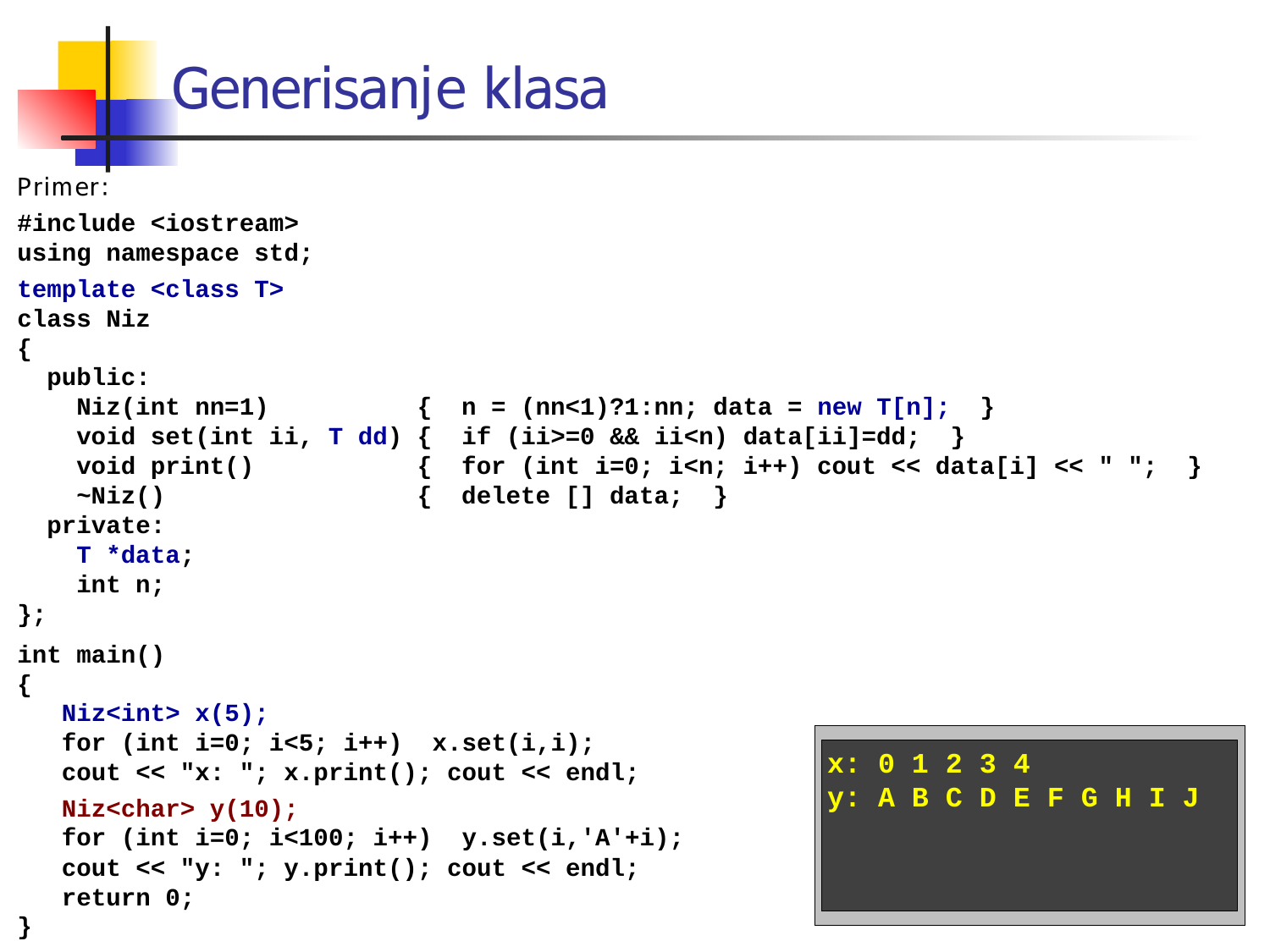

Generisanje klasa
Primer:
#include <iostream>
using namespace std;
template <class T>
class Niz
{
  public:
    Niz(int nn=1)          {  n = (nn<1)?1:nn; data = new T[n];  }
    void set(int ii, T dd) {  if (ii>=0 && ii<n) data[ii]=dd;  }
    void print()           {  for (int i=0; i<n; i++) cout << data[i] << " ";  }
    ~Niz()                 {  delete [] data;  }
  private:
    T *data;
    int n;
};
int main()
{
   Niz<int> x(5);
   for (int i=0; i<5; i++)  x.set(i,i);
   cout << "x: "; x.print(); cout << endl;
   Niz<char> y(10);
   for (int i=0; i<100; i++)  y.set(i,'A'+i);
   cout << "y: "; y.print(); cout << endl;
   return 0;
}

x: 0 1 2 3 4
y: A B C D E F G H I J